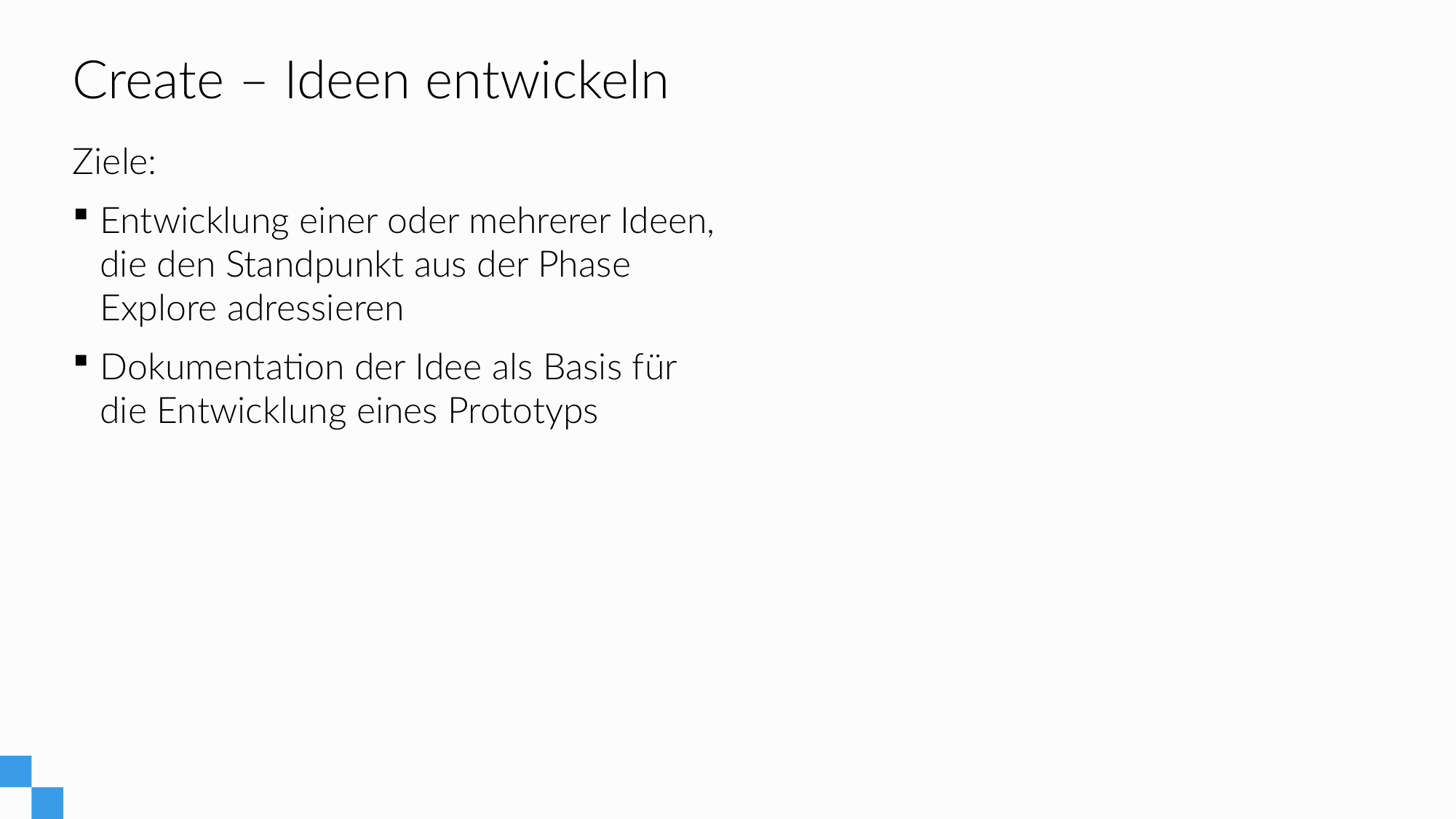

# Create – Ideen entwickeln
Ziele:
Entwicklung einer oder mehrerer Ideen, die den Standpunkt aus der Phase Explore adressieren
Dokumentation der Idee als Basis für die Entwicklung eines Prototyps